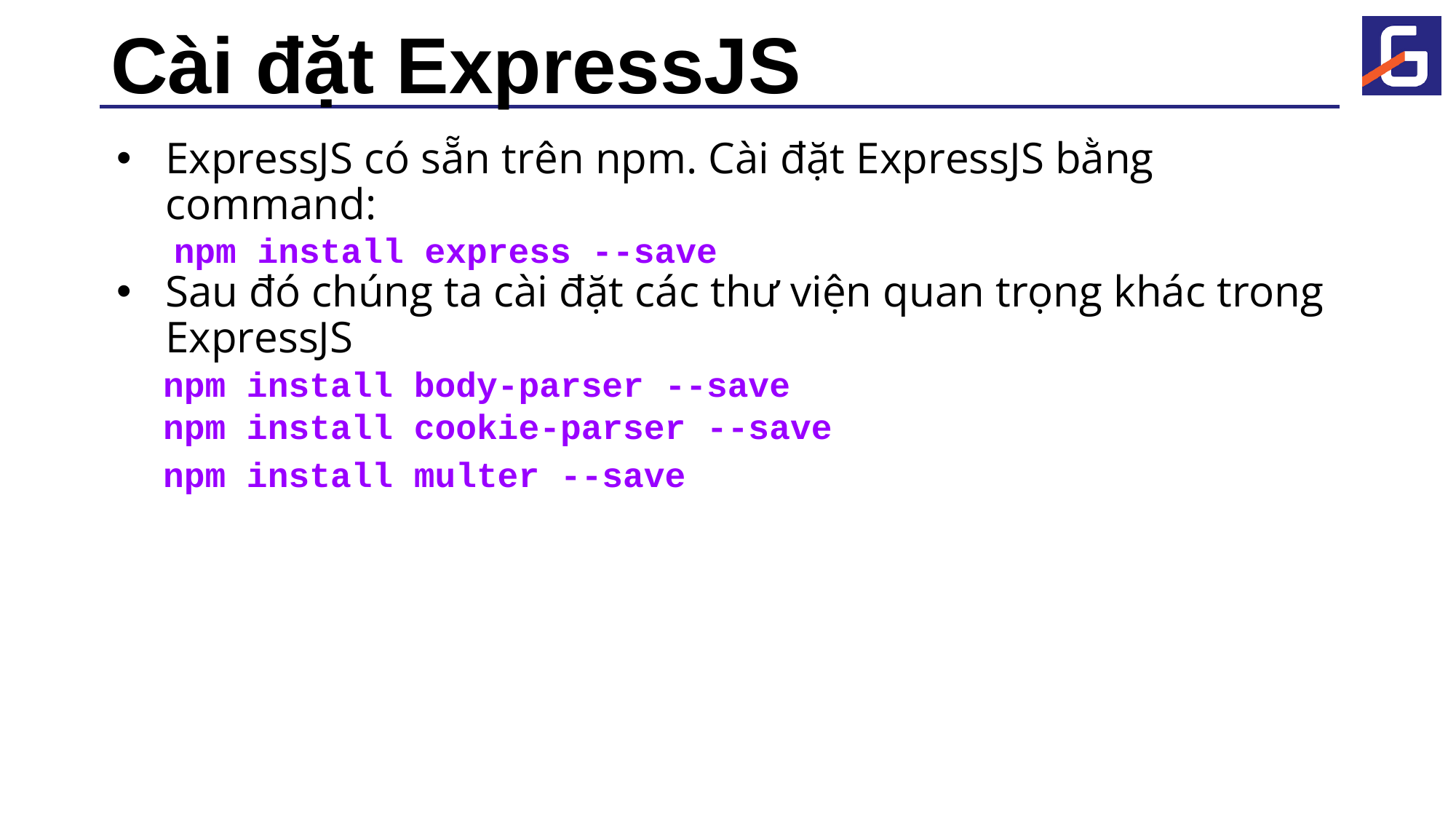

# Cài đặt ExpressJS
ExpressJS có sẵn trên npm. Cài đặt ExpressJS bằng command:
   npm install express --save
Sau đó chúng ta cài đặt các thư viện quan trọng khác trong ExpressJS
npm install body-parser --save
npm install cookie-parser --save
npm install multer --save